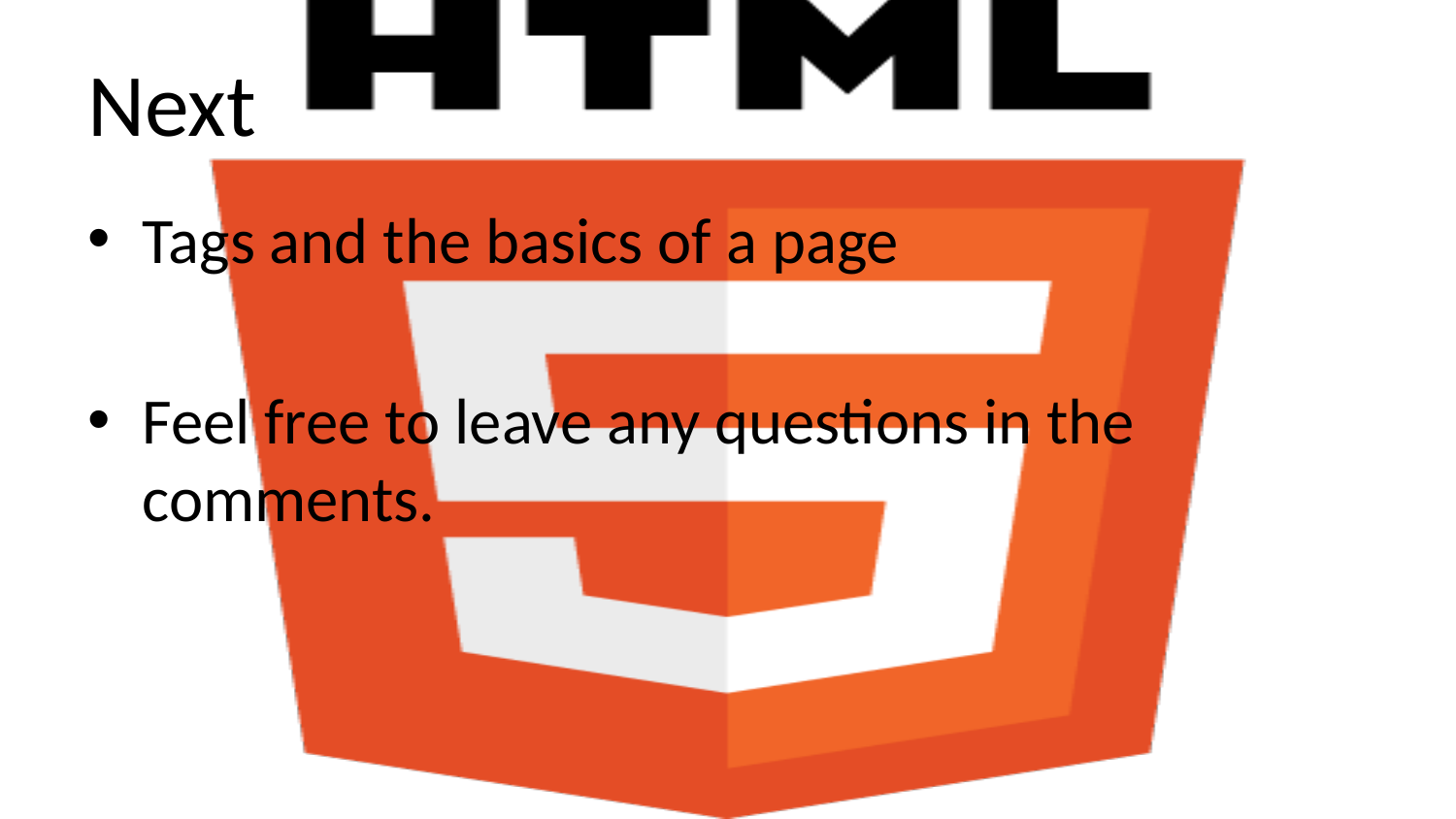

# Next
Tags and the basics of a page

Feel free to leave any questions in the comments.